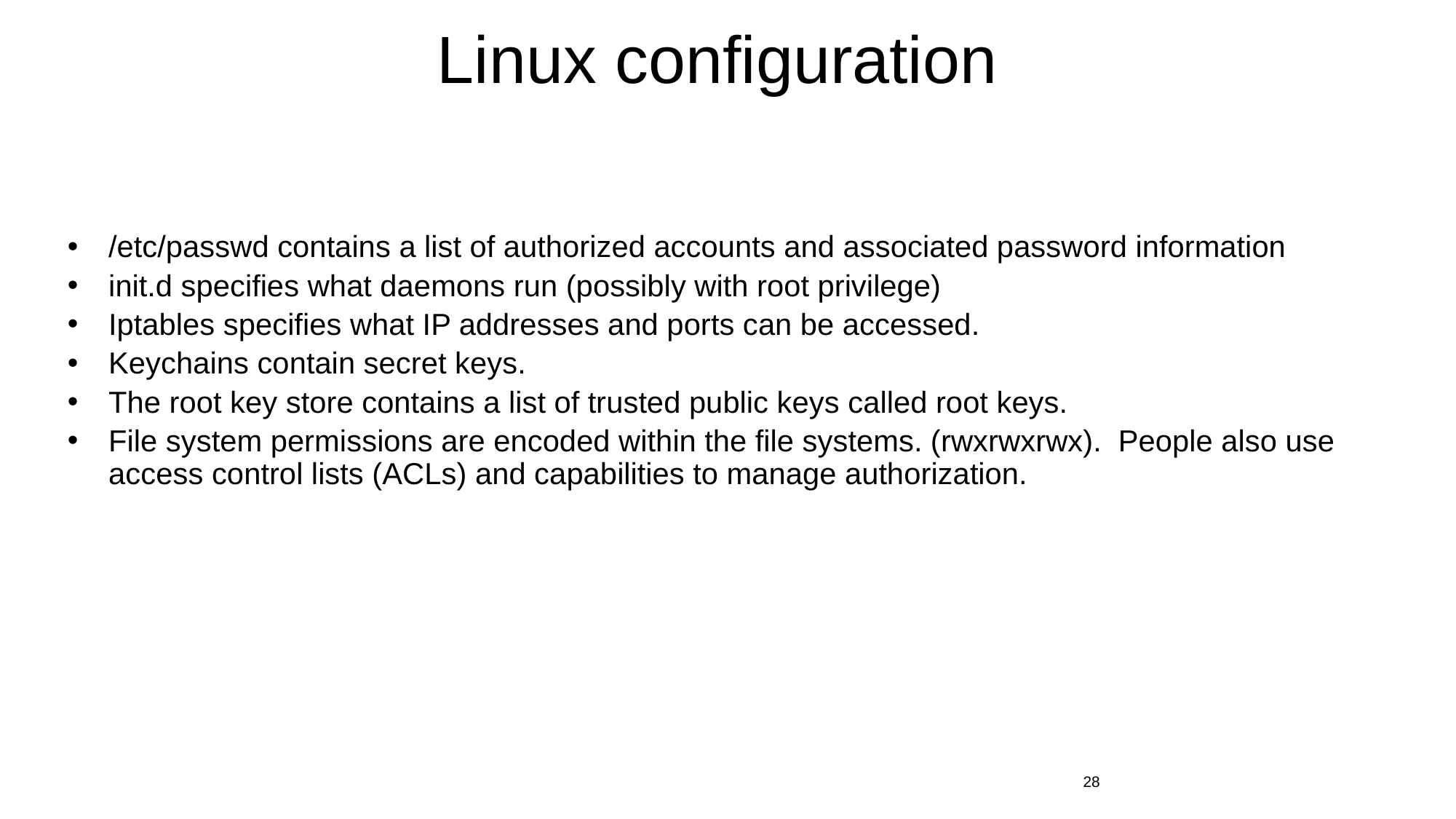

# Linux configuration
/etc/passwd contains a list of authorized accounts and associated password information
init.d specifies what daemons run (possibly with root privilege)
Iptables specifies what IP addresses and ports can be accessed.
Keychains contain secret keys.
The root key store contains a list of trusted public keys called root keys.
File system permissions are encoded within the file systems. (rwxrwxrwx).  People also use access control lists (ACLs) and capabilities to manage authorization.
28